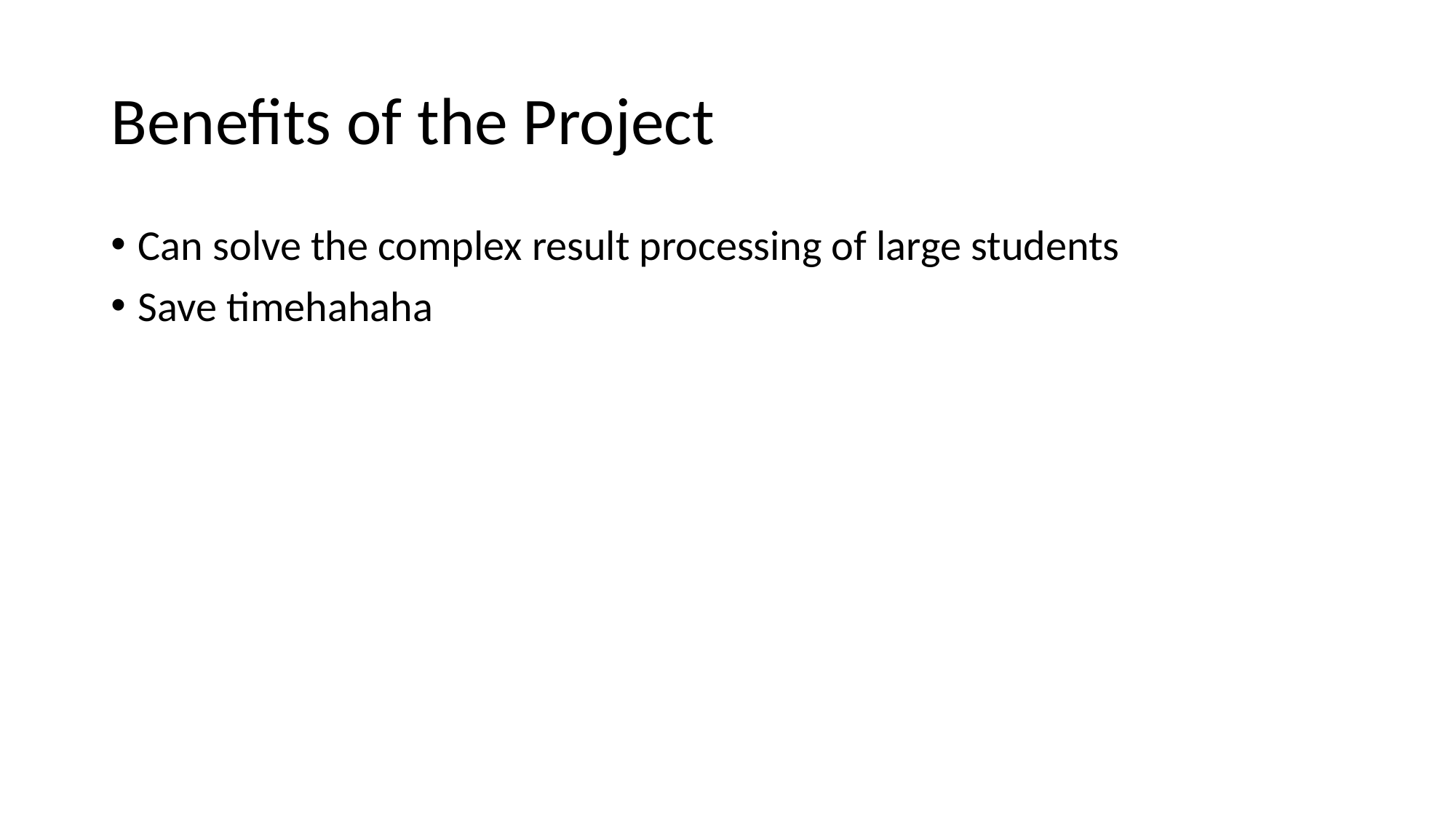

# Benefits of the Project
Can solve the complex result processing of large students
Save timehahaha